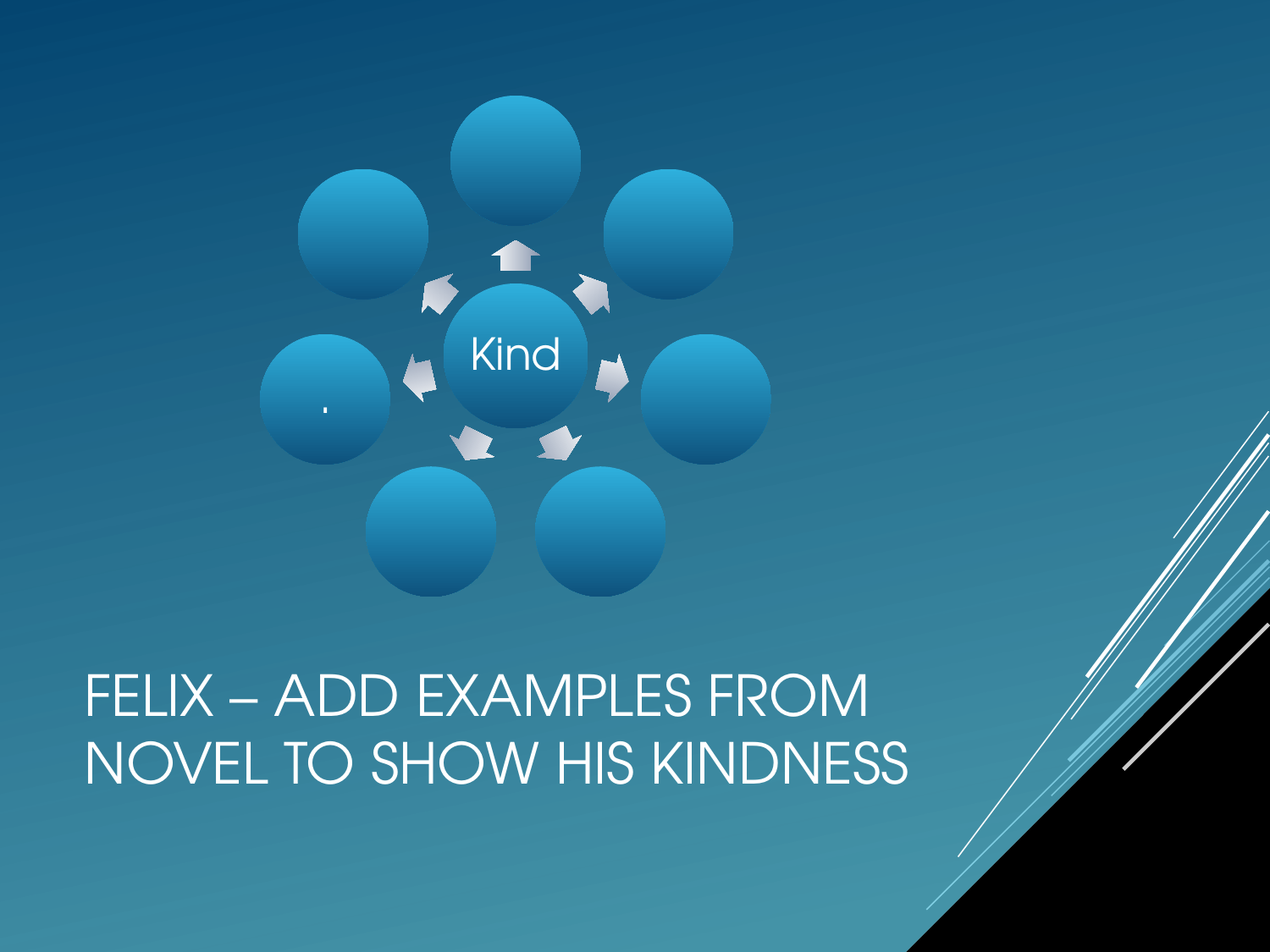

Kind

.

# FELIX – ADD EXAMPLES FROM NOVEL TO SHOW HIS KINDNESS